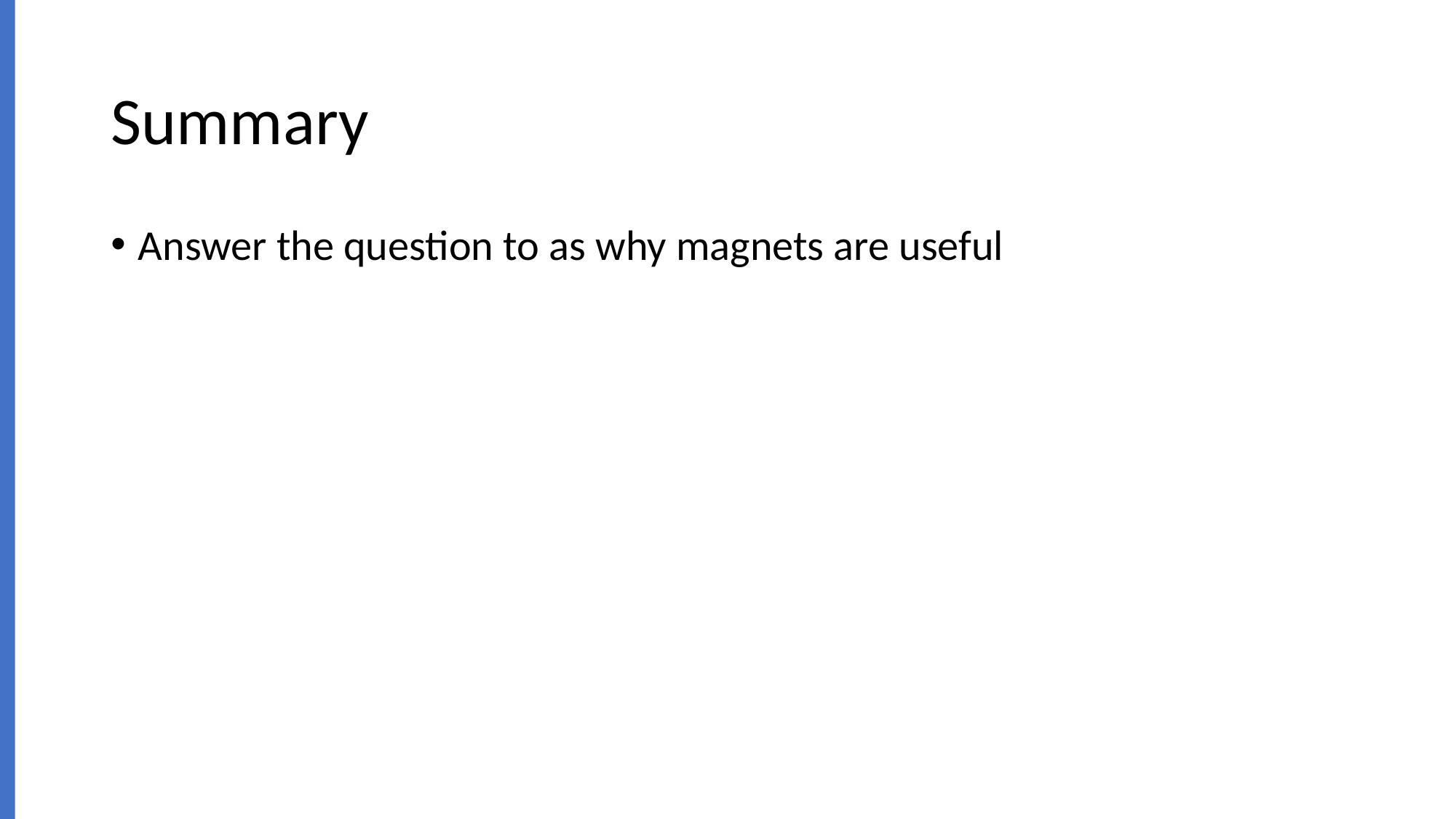

# Summary
Answer the question to as why magnets are useful